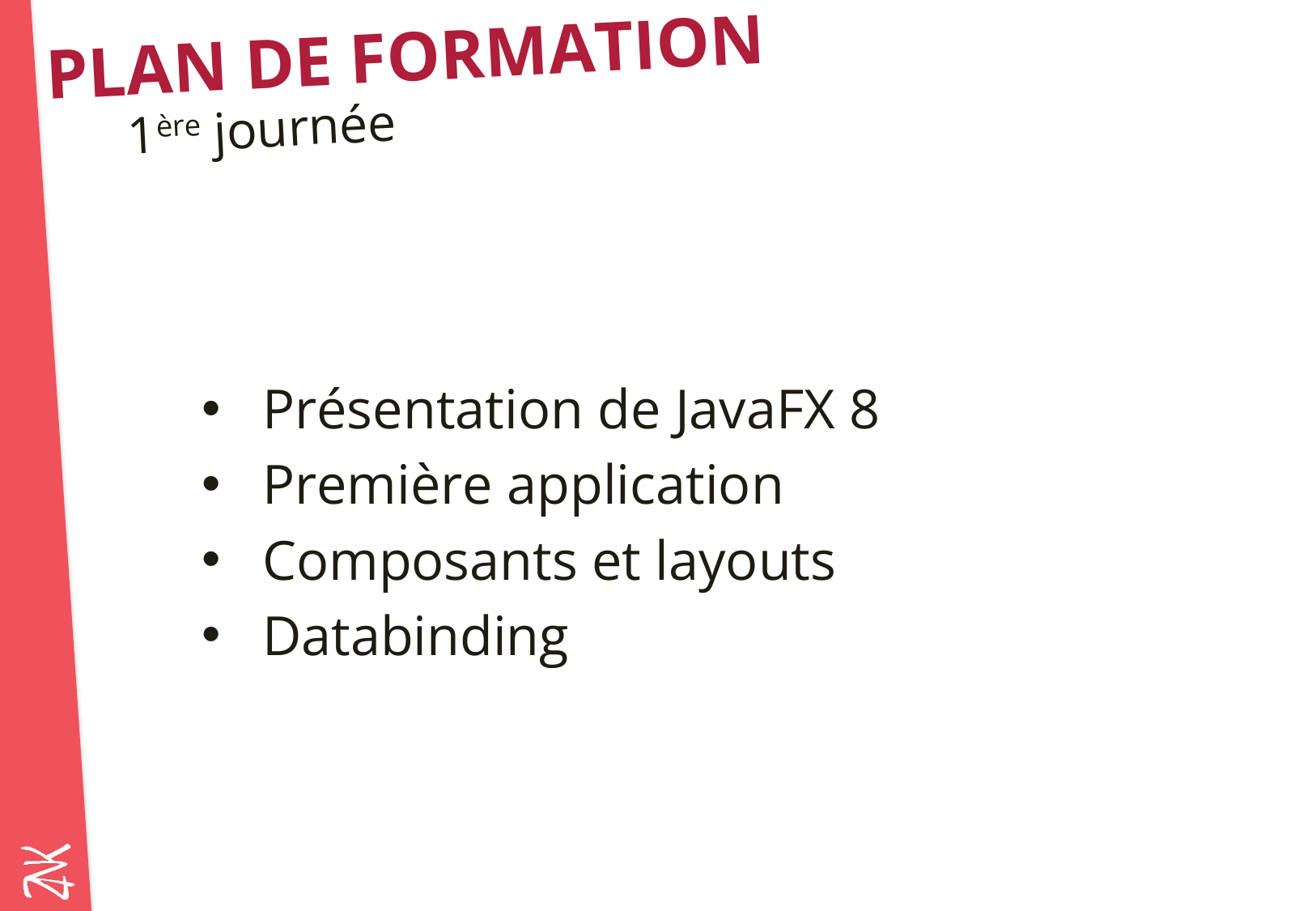

# Plan de formation
1ère journée
Présentation de JavaFX 8
Première application
Composants et layouts
Databinding